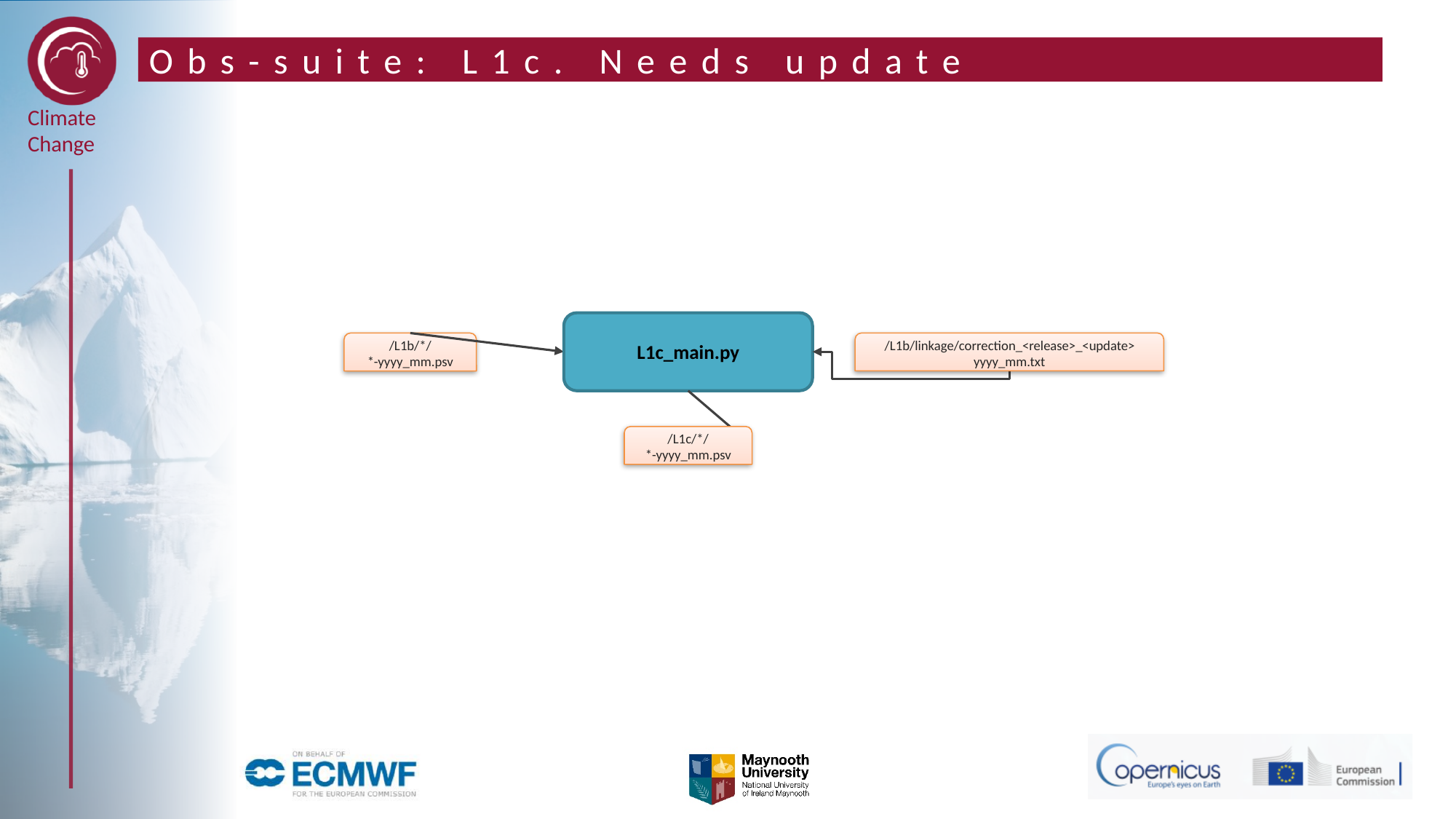

# Obs-suite: L1c. Needs update
L1c_main.py
/L1b/linkage/correction_<release>_<update>
yyyy_mm.txt
/L1b/*/
*-yyyy_mm.psv
/L1c/*/
*-yyyy_mm.psv